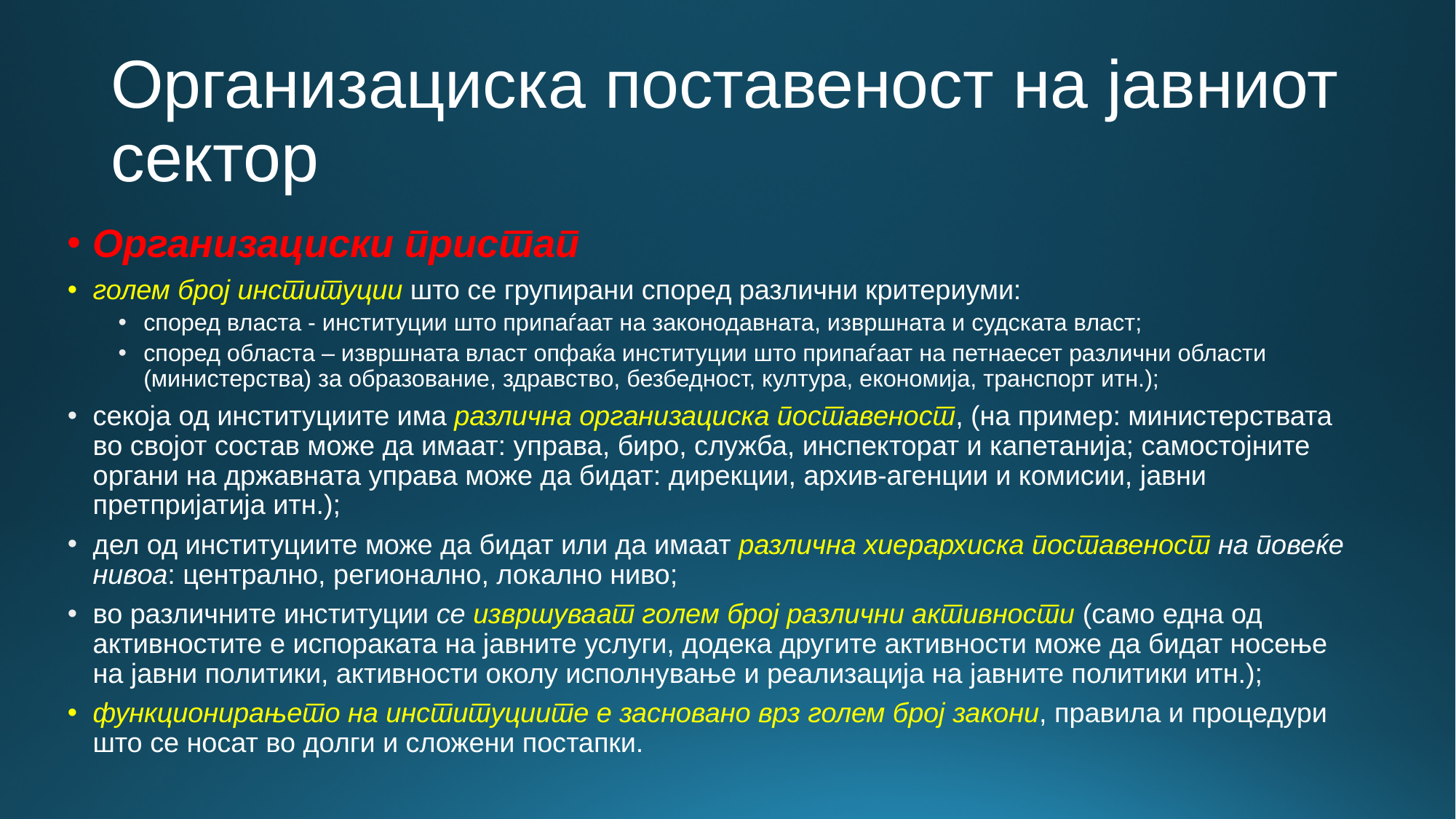

# Организациска поставеност на јавниот сектор
Организациски пристап
голем број институции што се групирани според различни критериуми:
според власта - институции што припаѓаат на законодавната, извршната и судската власт;
според областа – извршната власт опфаќа институции што припаѓаат на петнаесет различни области (министерства) за образование, здравство, безбедност, култура, економија, транспорт итн.);
секоја од институциите има различна организациска поставеност, (на пример: министерствата во својот состав може да имаат: управа, биро, служба, инспекторат и капетанија; самостојните органи на државната управа може да бидат: дирекции, архив-агенции и комисии, јавни претпријатија итн.);
дел од институциите може да бидат или да имаат различна хиерархиска поставеност на повеќе нивоа: централно, регионално, локално ниво;
во различните институции се извршуваат голем број различни активности (само една од активностите е испораката на јавните услуги, додека другите активности може да бидат носење на јавни политики, активности околу исполнување и реализација на јавните политики итн.);
функционирањето на институциите е засновано врз голем број закони, правила и процедури што се носат во долги и сложени постапки.